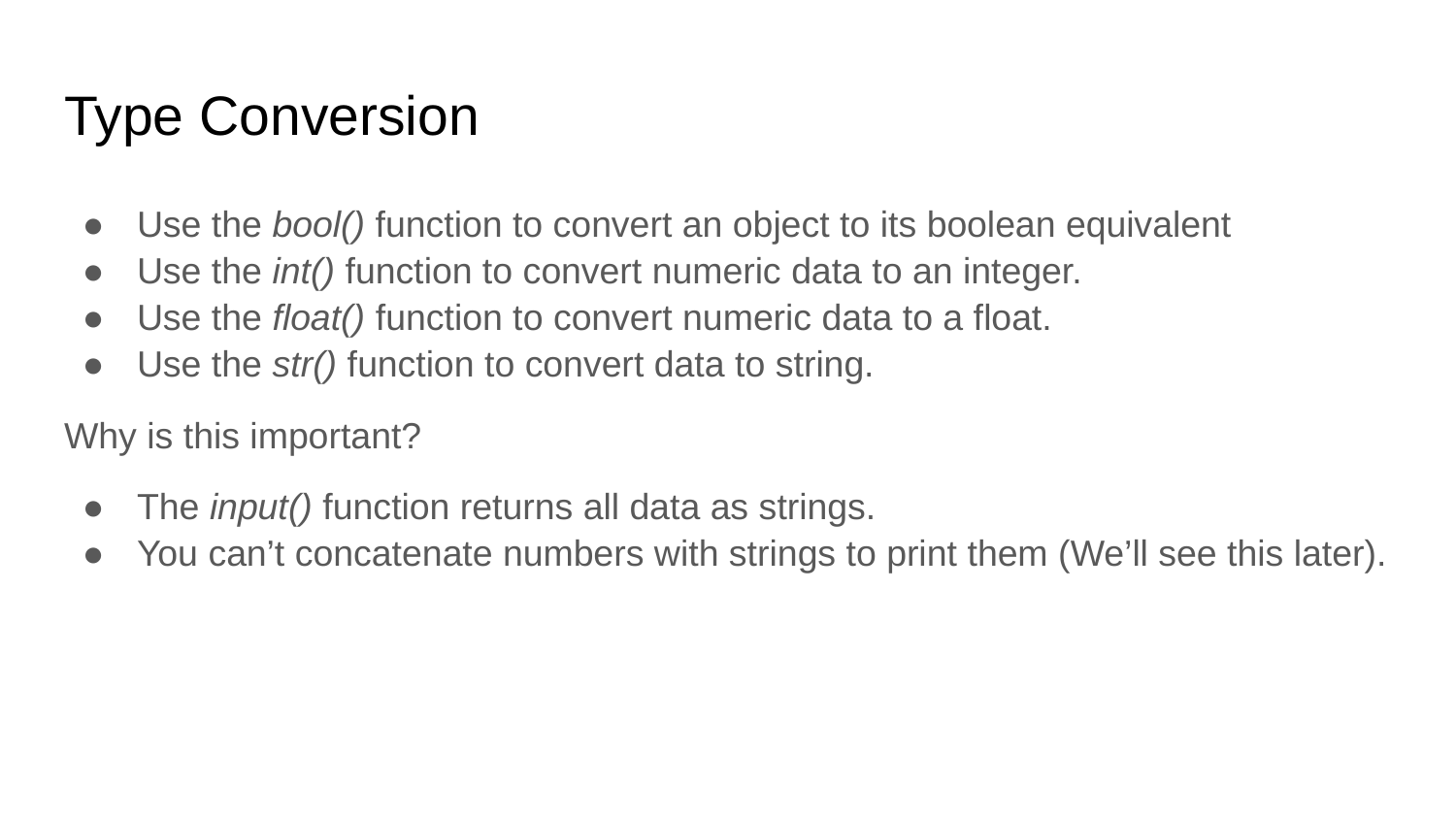

# Type Conversion
Use the bool() function to convert an object to its boolean equivalent
Use the int() function to convert numeric data to an integer.
Use the float() function to convert numeric data to a float.
Use the str() function to convert data to string.
Why is this important?
The input() function returns all data as strings.
You can’t concatenate numbers with strings to print them (We’ll see this later).